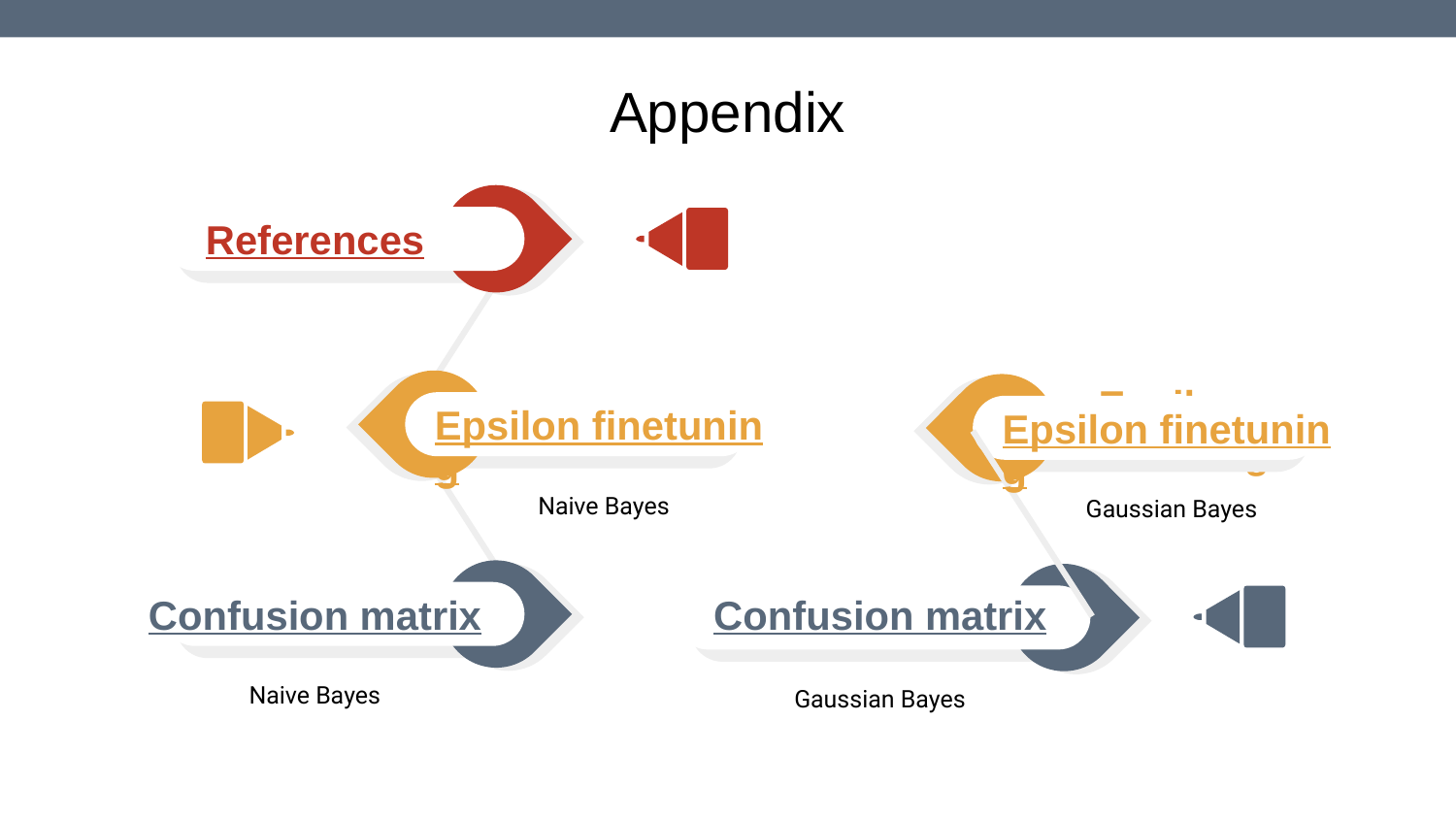

# Appendix

References

Epsilon finetuning
Naive Bayes
Epsilon finetuning
Gaussian Bayes
Epsilon finetuning
Confusion matrix
Naive Bayes
Confusion matrix
Confusion matrix
Gaussian Bayes